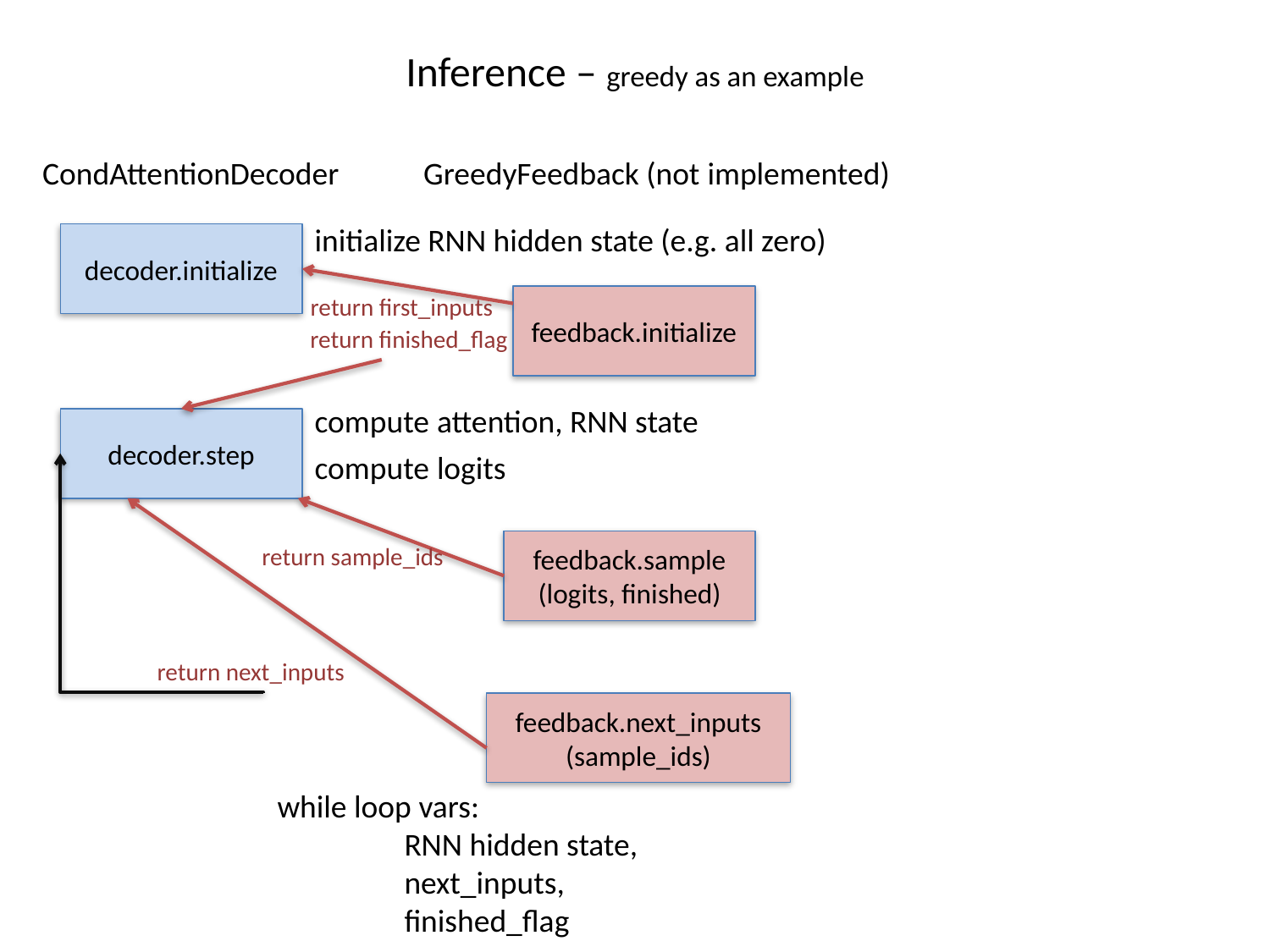

# Inference – greedy as an example
CondAttentionDecoder
GreedyFeedback (not implemented)
initialize RNN hidden state (e.g. all zero)
decoder.initialize
return first_inputs
feedback.initialize
return finished_flag
compute attention, RNN state
decoder.step
compute logits
feedback.sample
(logits, finished)
return sample_ids
return next_inputs
feedback.next_inputs
(sample_ids)
while loop vars:
	RNN hidden state,
	next_inputs,
	finished_flag